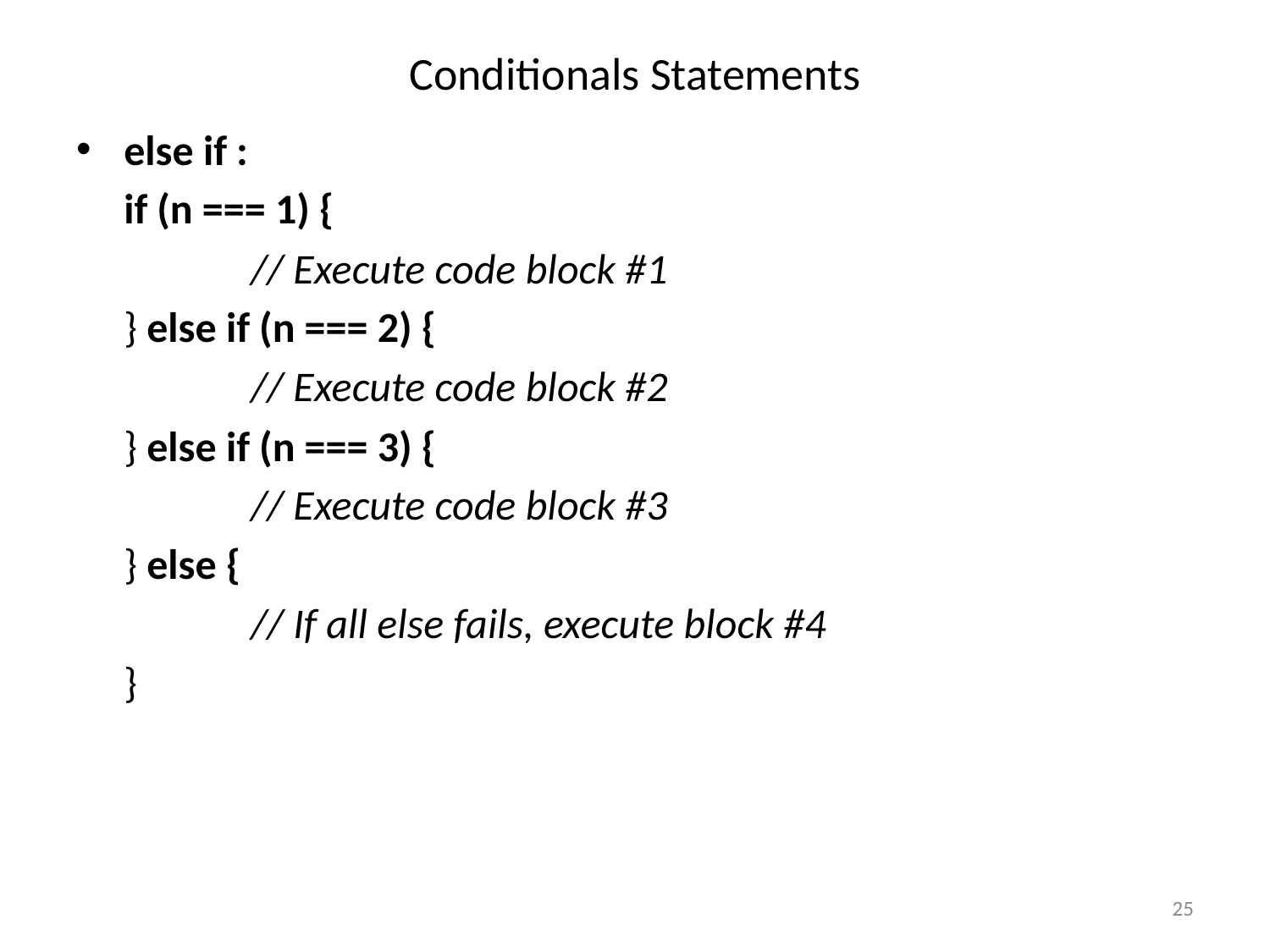

# Conditionals Statements
else if :
	if (n === 1) {
		// Execute code block #1
	} else if (n === 2) {
		// Execute code block #2
	} else if (n === 3) {
		// Execute code block #3
	} else {
		// If all else fails, execute block #4
	}
25